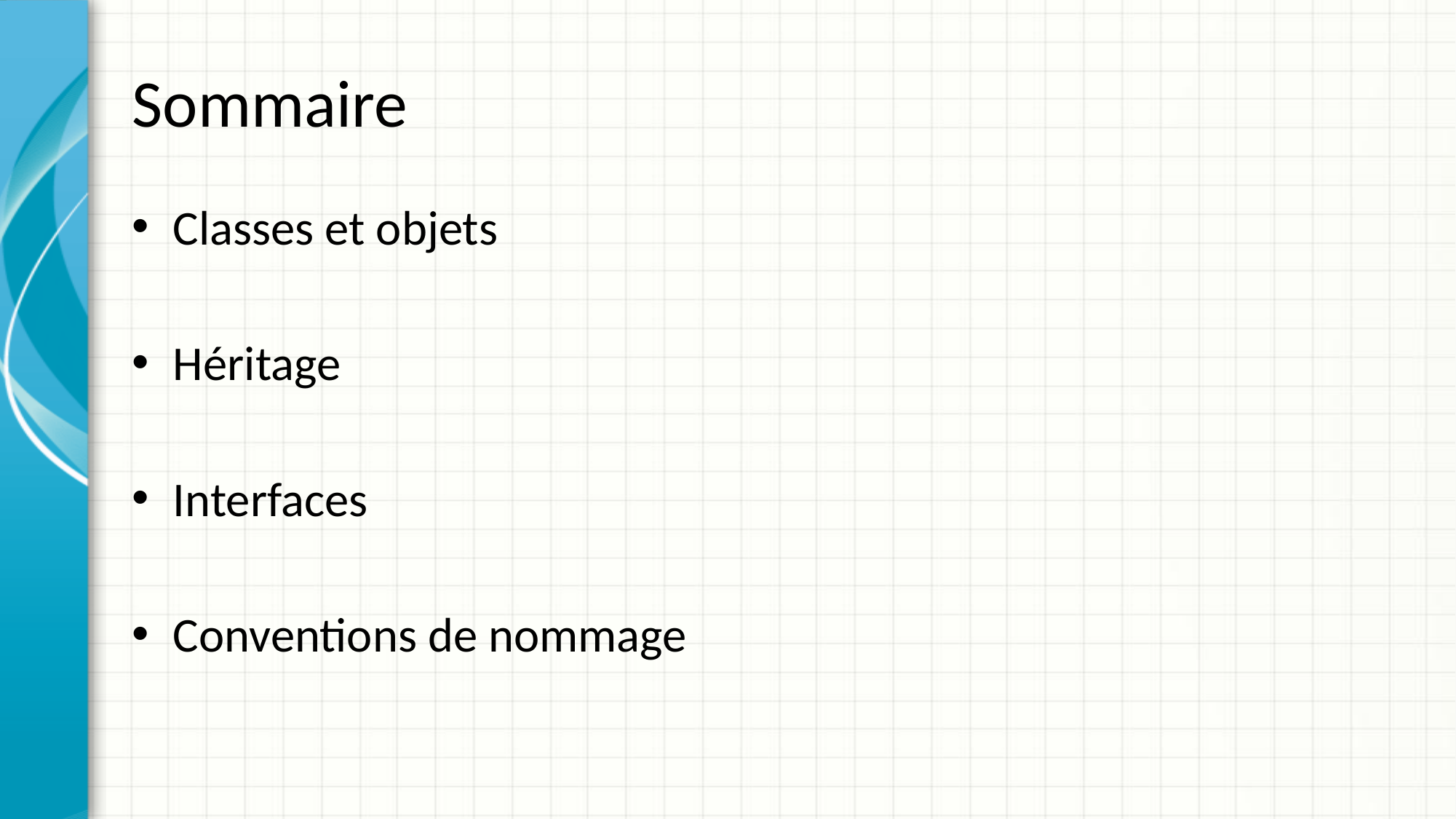

# Sommaire
Classes et objets

Héritage

Interfaces

Conventions de nommage